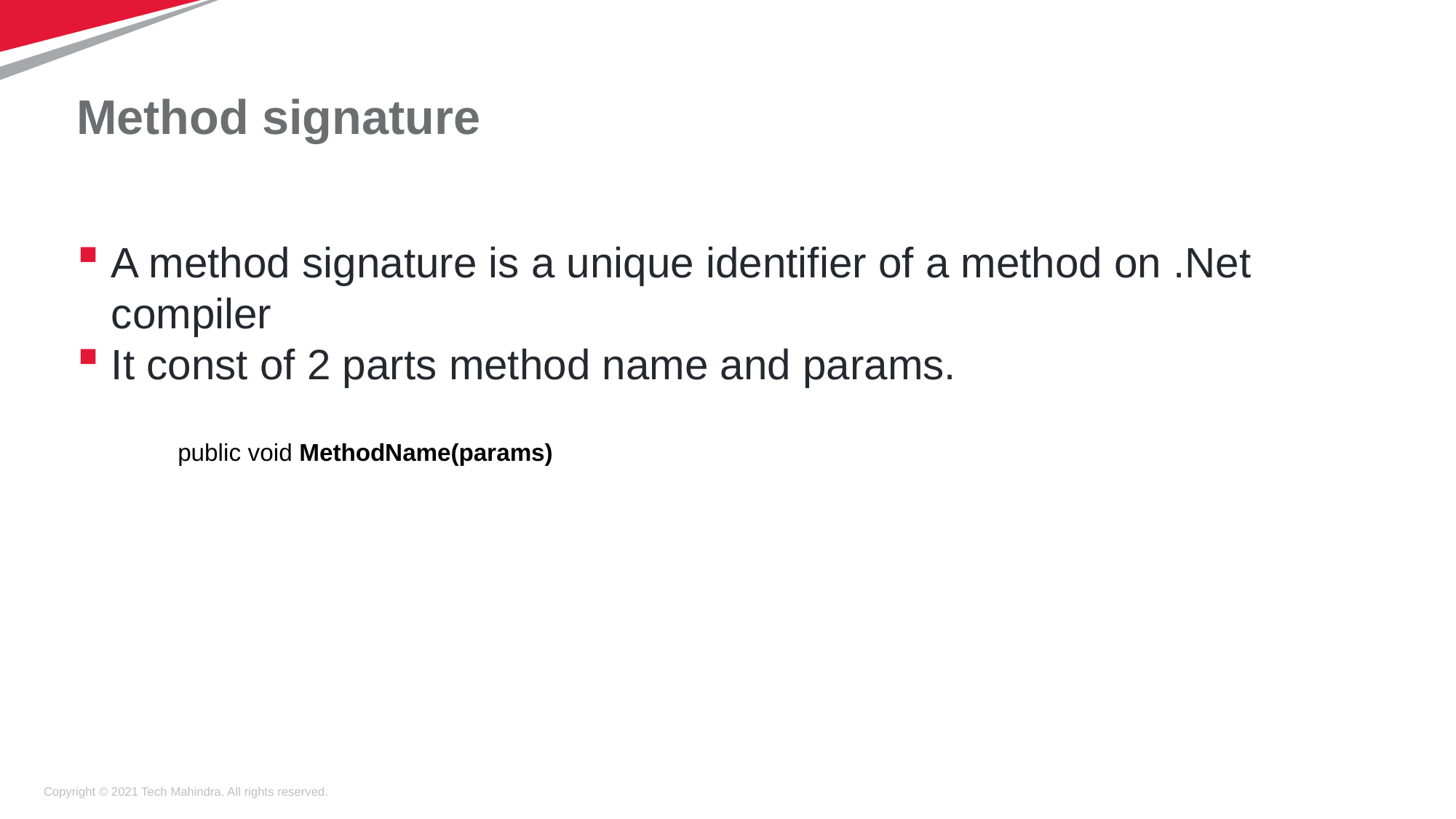

# Method signature
A method signature is a unique identifier of a method on .Net compiler
It const of 2 parts method name and params.

public void MethodName(params)